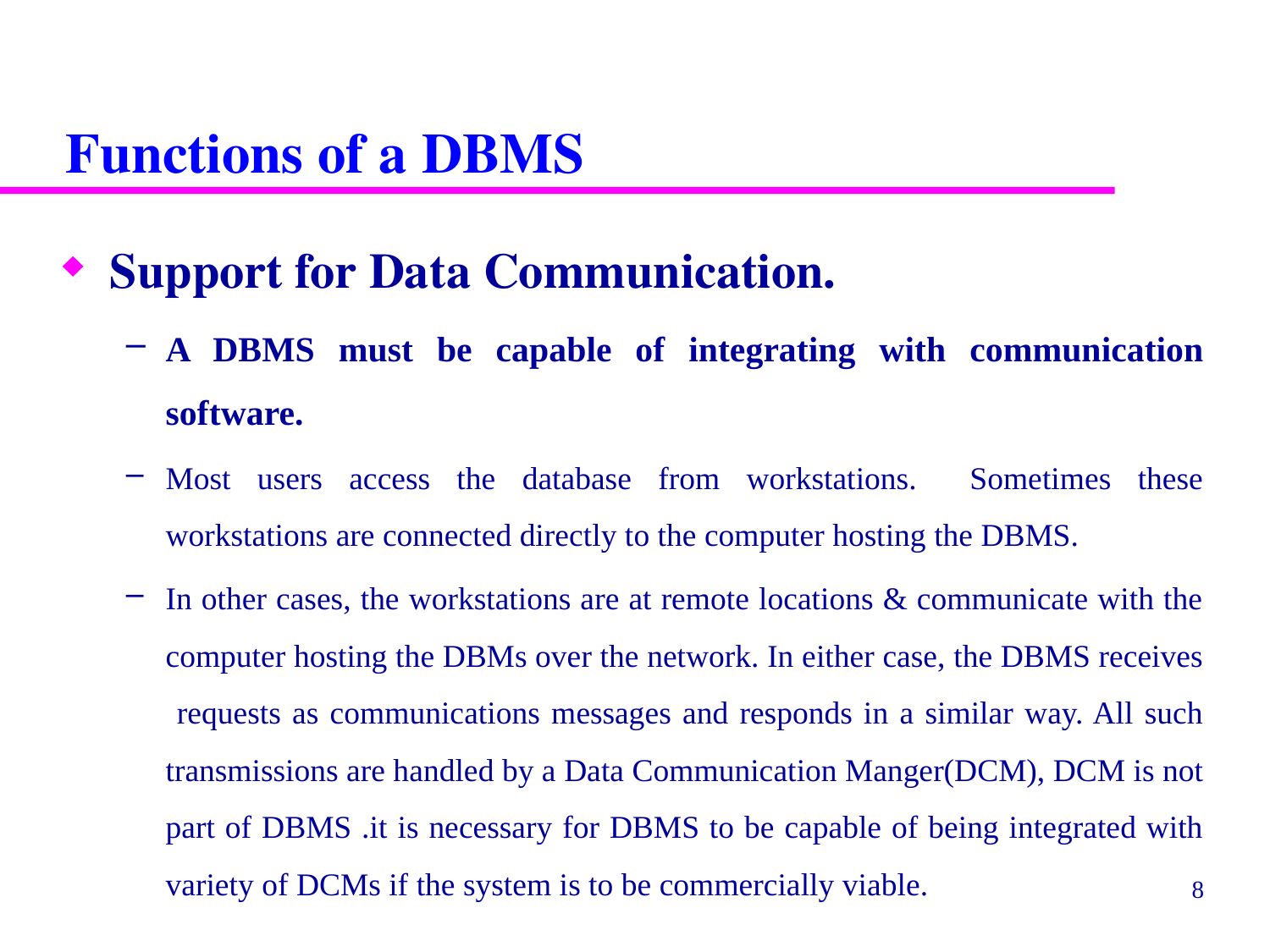

# Functions of a DBMS
Support for Data Communication.
A DBMS must be capable of integrating with communication software.
Most users access the database from workstations.  Sometimes these workstations are connected directly to the computer hosting the DBMS.
In other cases, the workstations are at remote locations & communicate with the computer hosting the DBMs over the network. In either case, the DBMS receives  requests as communications messages and responds in a similar way. All such transmissions are handled by a Data Communication Manger(DCM), DCM is not part of DBMS .it is necessary for DBMS to be capable of being integrated with variety of DCMs if the system is to be commercially viable.

8